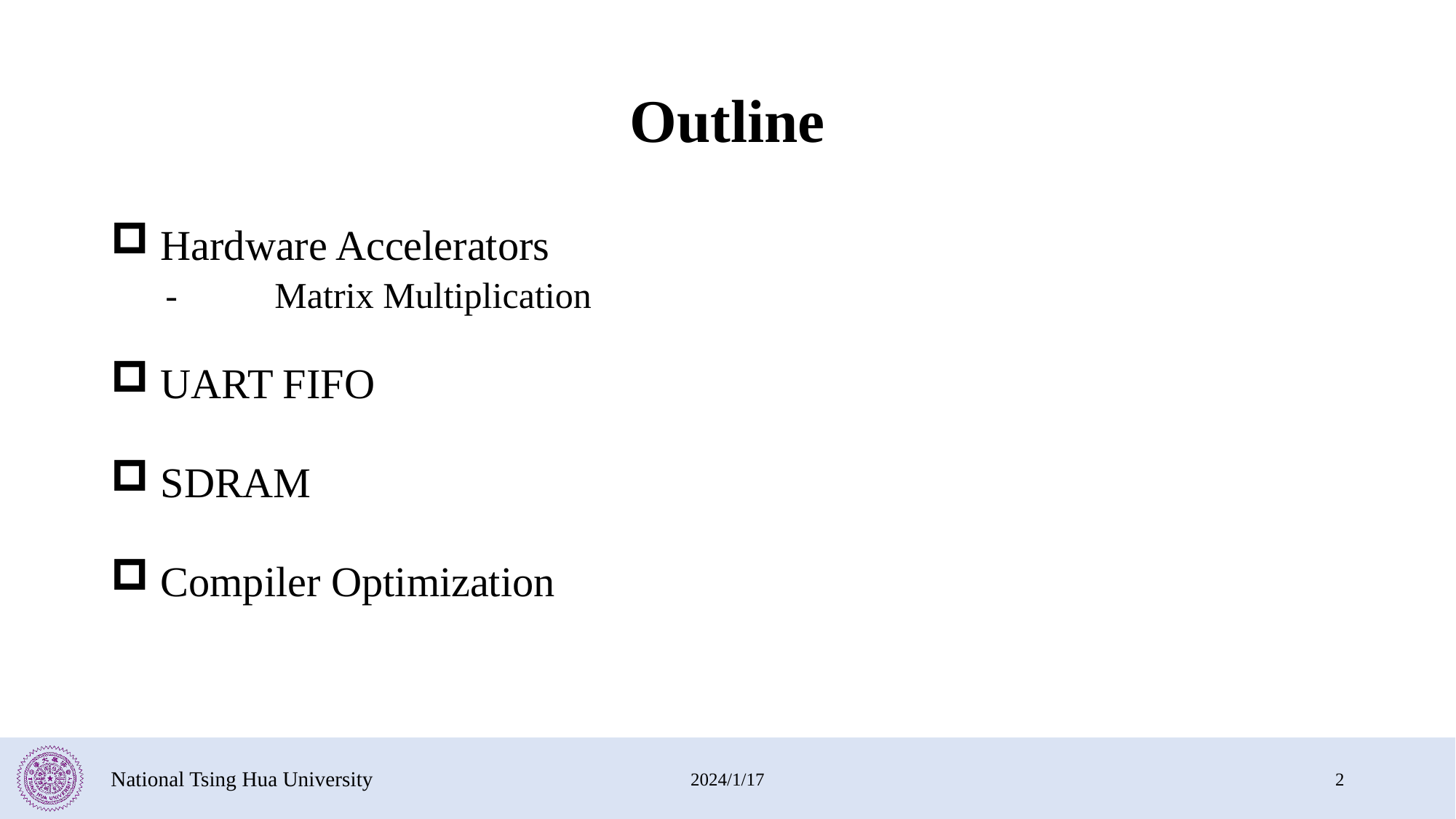

# Outline
 Hardware Accelerators
-	Matrix Multiplication

 UART FIFO

 SDRAM

 Compiler Optimization

National Tsing Hua University
2024/1/17
2